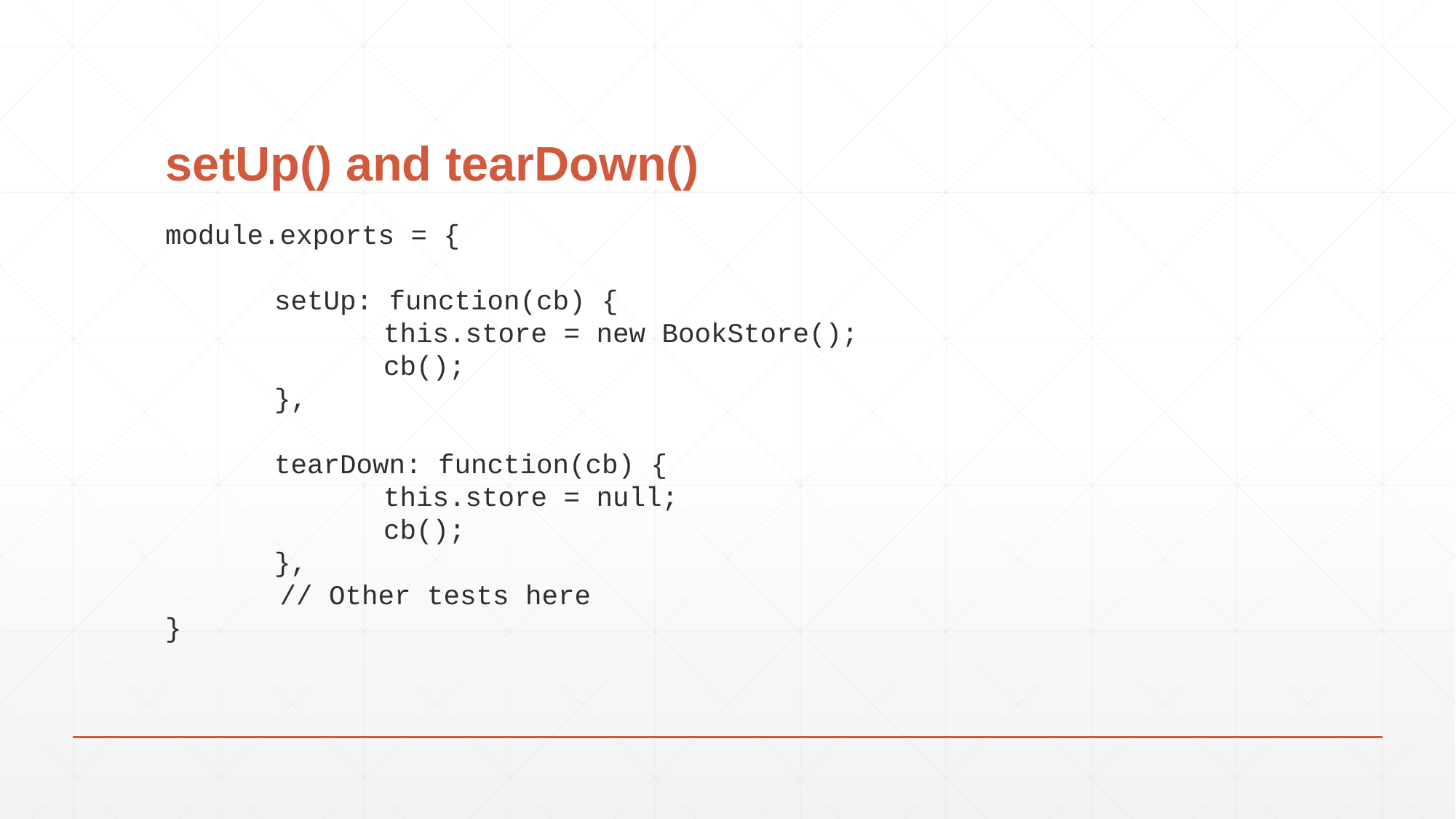

# setUp() and tearDown()
module.exports = {

	setUp: function(cb) {
		this.store = new BookStore();
		cb();
	},

	tearDown: function(cb) {
		this.store = null;
		cb();
	},
       // Other tests here
}